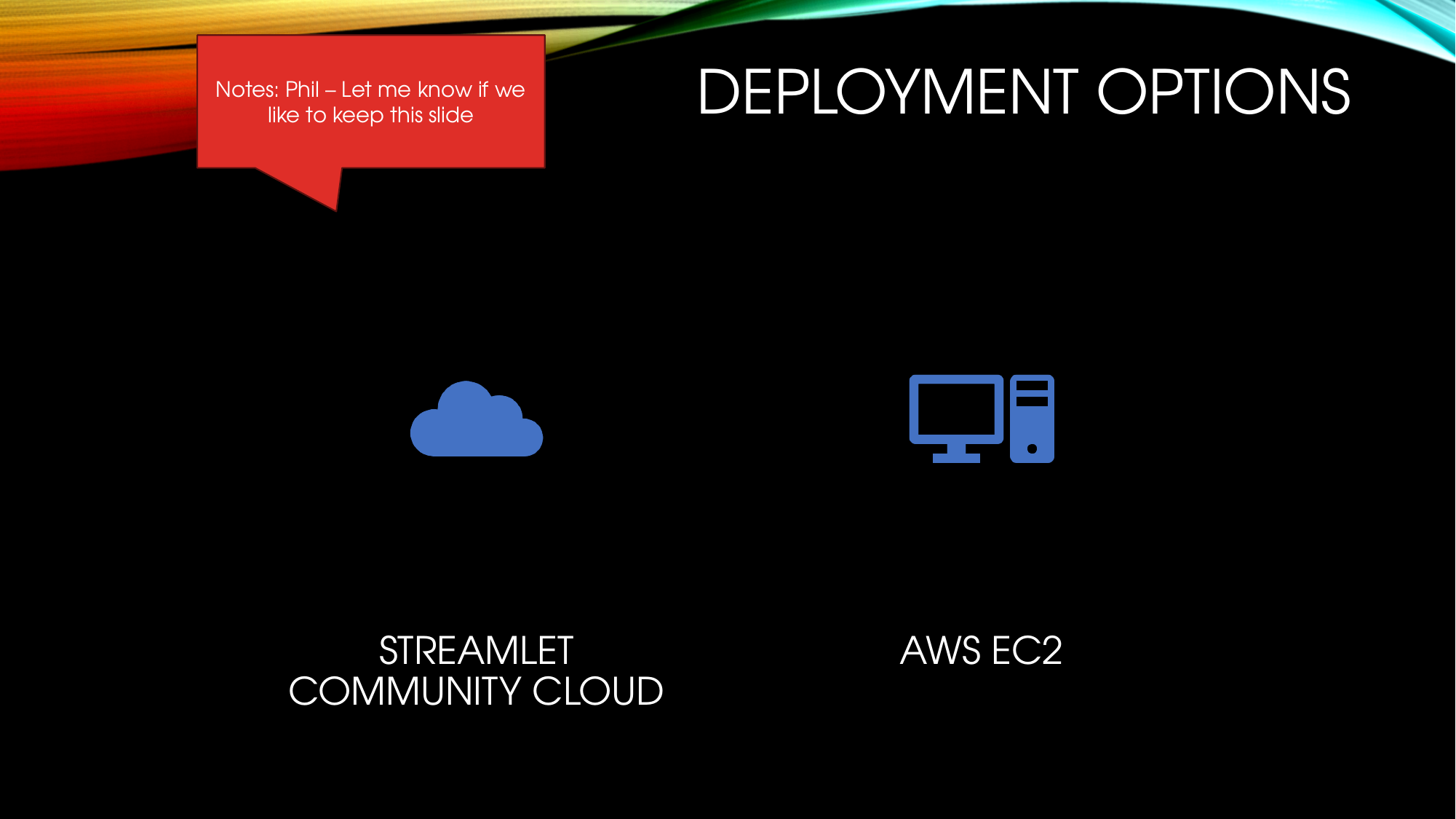

Notes: Phil – Let me know if we like to keep this slide
# DEPLOYMENT OPTIONS

STREAMLET COMMUNITY CLOUD

AWS EC2